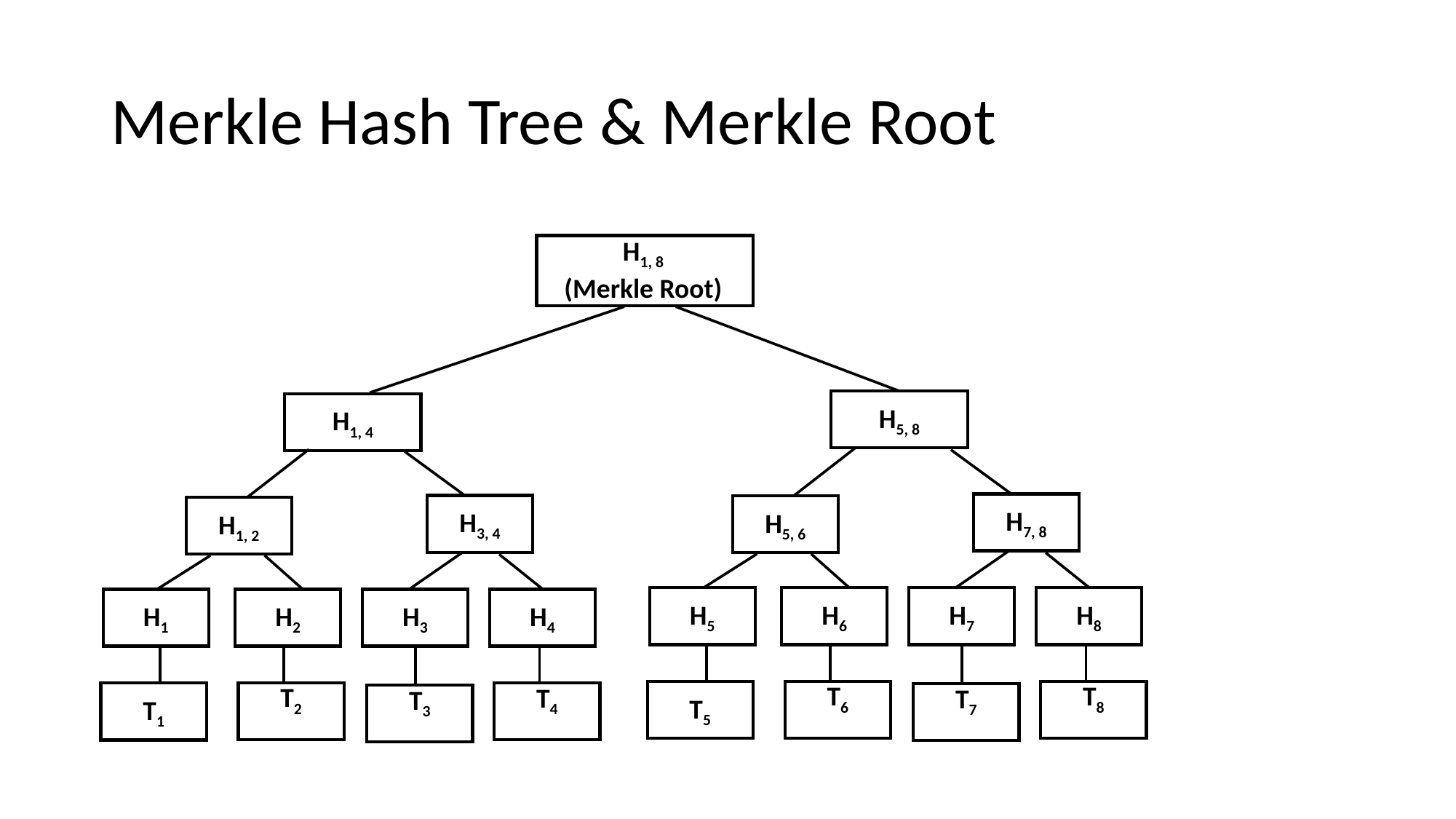

# Merkle Hash Tree & Merkle Root
H1, 8
(Merkle Root)
H5, 8
H1, 4
H7, 8
H3, 4
H5, 6
H1, 2
H5
H6
H7
H8
H1
H2
H3
H4
T6

T8

T5
T2

T4

T1
T7

T3